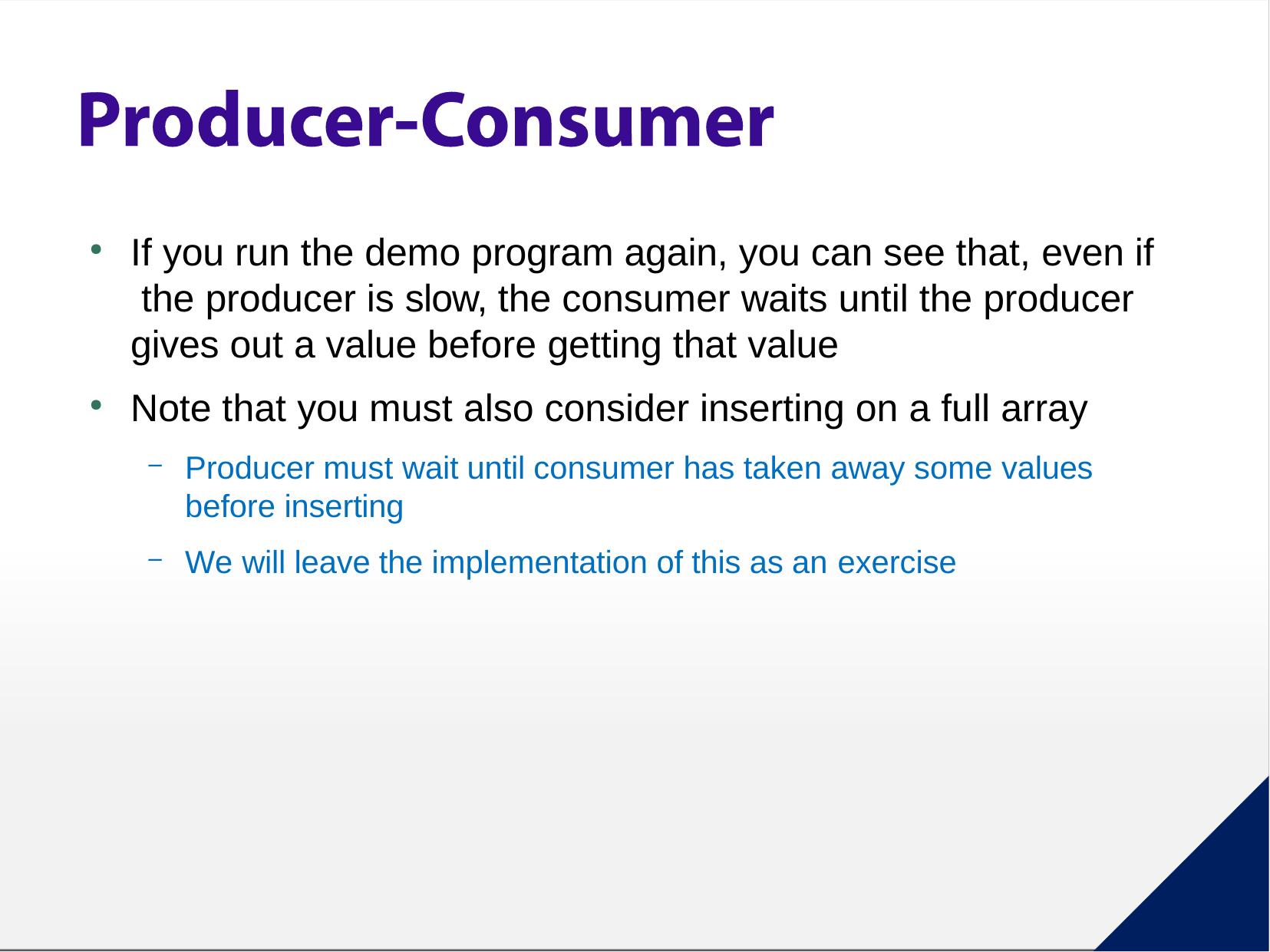

If you run the demo program again, you can see that, even if  the producer is slow, the consumer waits until the producer  gives out a value before getting that value
Note that you must also consider inserting on a full array
Producer must wait until consumer has taken away some values
before inserting
We will leave the implementation of this as an exercise